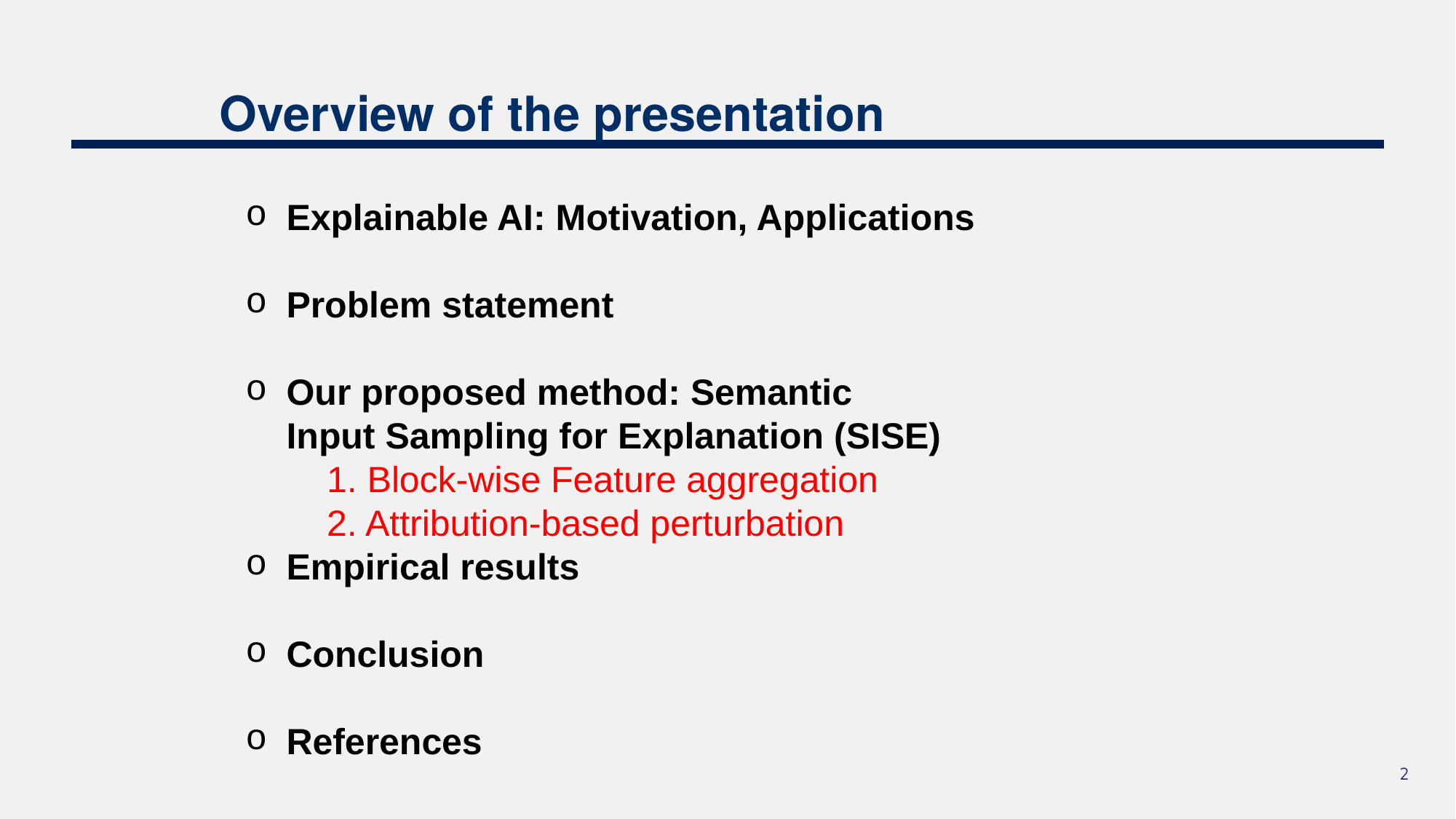

# Overview of the presentation
Explainable AI: Motivation, Applications

Problem statement

Our proposed method: Semantic
Input Sampling for Explanation (SISE)
        1. Block-wise Feature aggregation
        2. Attribution-based perturbation
Empirical results

Conclusion

References
2